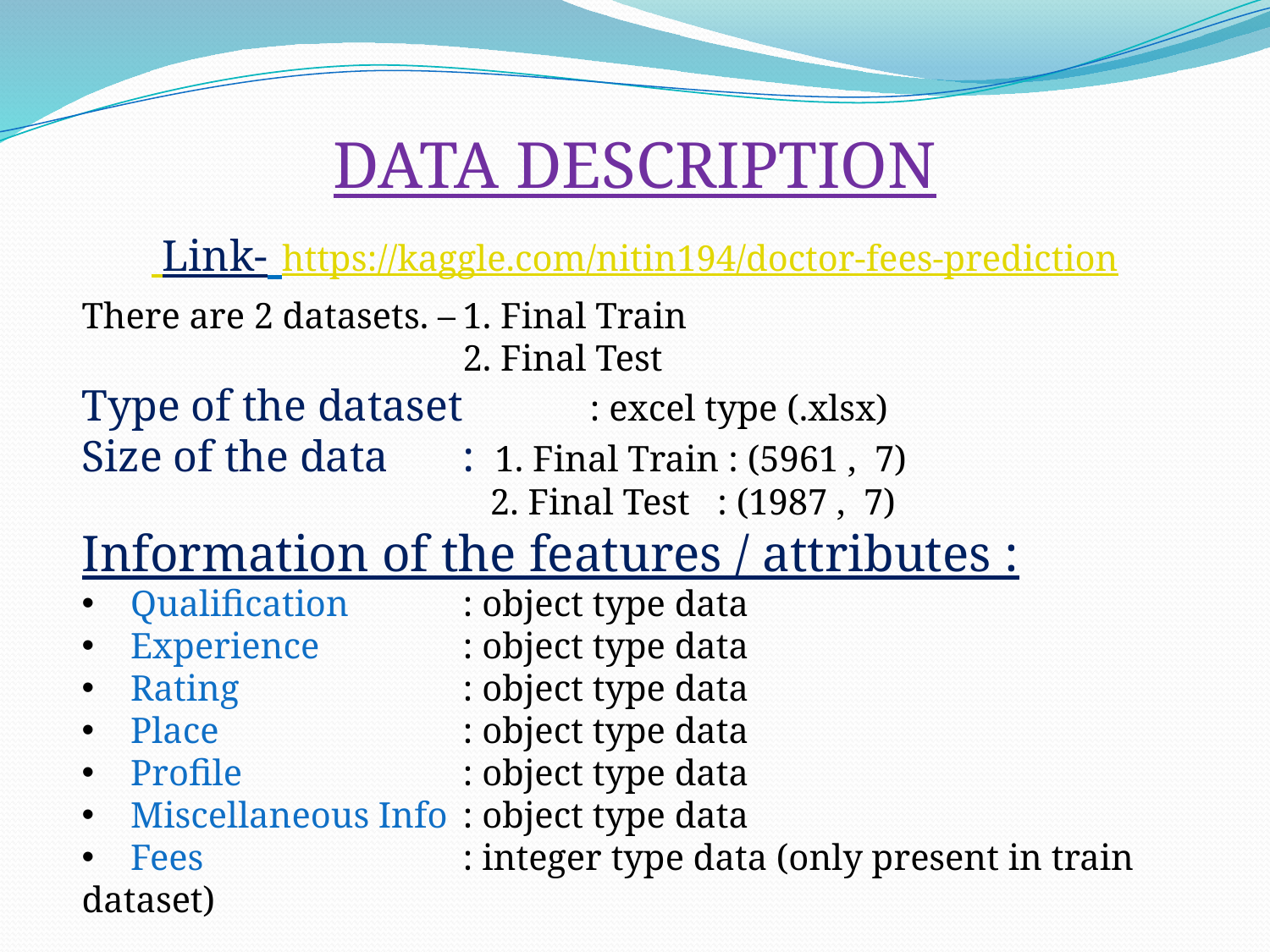

DATA DESCRIPTION
 Link- https://kaggle.com/nitin194/doctor-fees-prediction
There are 2 datasets. –	1. Final Train
                                       	2. Final Test
Type of the dataset 	: excel type (.xlsx)
Size of the data   	:  1. Final Train : (5961 ,  7)
                                   	   2. Final Test   : (1987 ,  7)
Information of the features / attributes :
    Qualification         	: object type data
    Experience             	: object type data
    Rating             	: object type data
    Place 		: object type data
    Profile		: object type data
    Miscellaneous Info	: object type data
    Fees           		: integer type data (only present in train dataset)